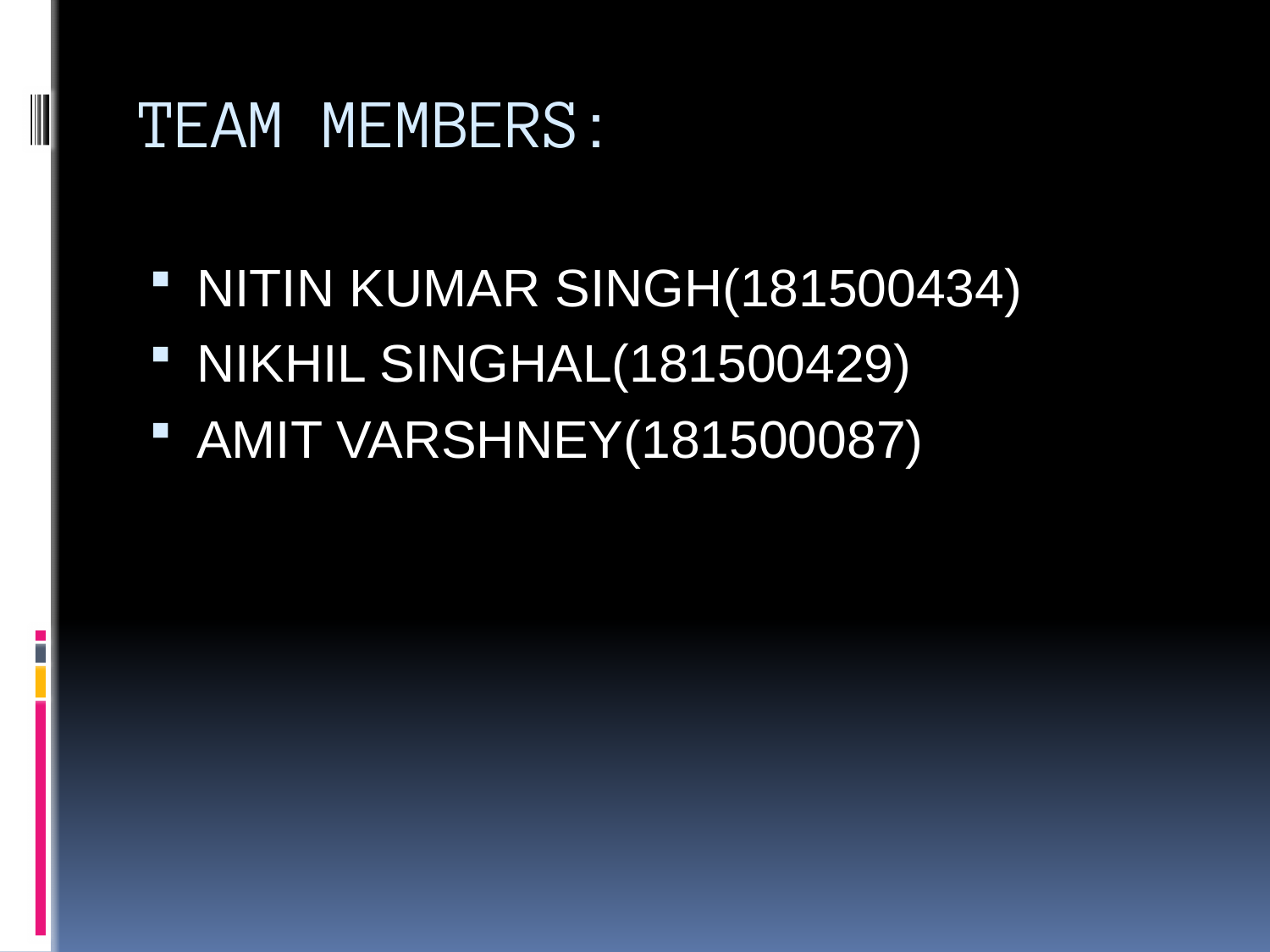

# TEAM MEMBERS:
NITIN KUMAR SINGH(181500434)
NIKHIL SINGHAL(181500429)
AMIT VARSHNEY(181500087)